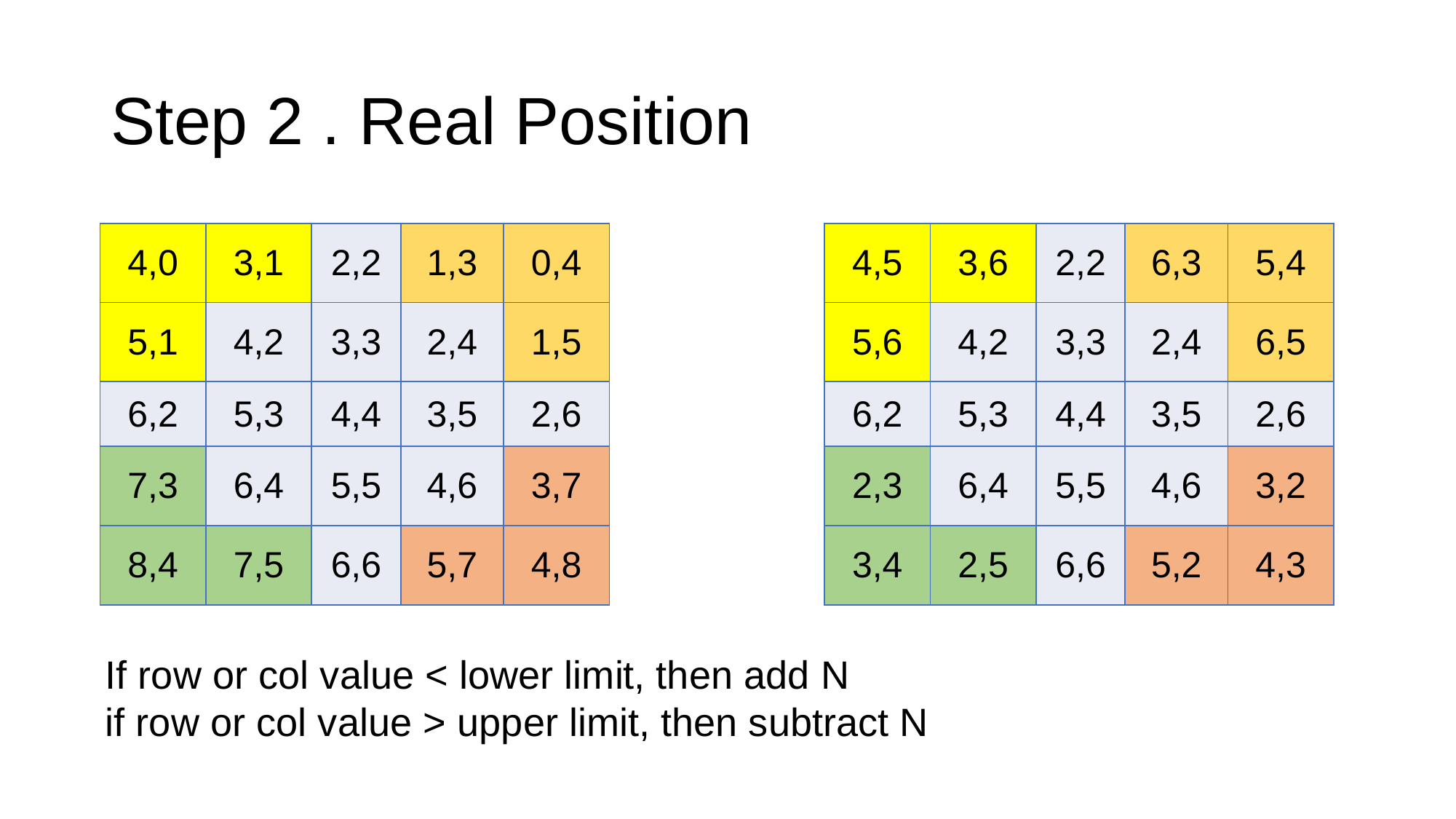

# Step 2 . Real Position
| 4,0 | 3,1 | 2,2 | 1,3 | 0,4 |
| --- | --- | --- | --- | --- |
| 5,1 | 4,2 | 3,3 | 2,4 | 1,5 |
| 6,2 | 5,3 | 4,4 | 3,5 | 2,6 |
| 7,3 | 6,4 | 5,5 | 4,6 | 3,7 |
| 8,4 | 7,5 | 6,6 | 5,7 | 4,8 |
| 4,5 | 3,6 | 2,2 | 6,3 | 5,4 |
| --- | --- | --- | --- | --- |
| 5,6 | 4,2 | 3,3 | 2,4 | 6,5 |
| 6,2 | 5,3 | 4,4 | 3,5 | 2,6 |
| 2,3 | 6,4 | 5,5 | 4,6 | 3,2 |
| 3,4 | 2,5 | 6,6 | 5,2 | 4,3 |
If row or col value < lower limit, then add N
if row or col value > upper limit, then subtract N